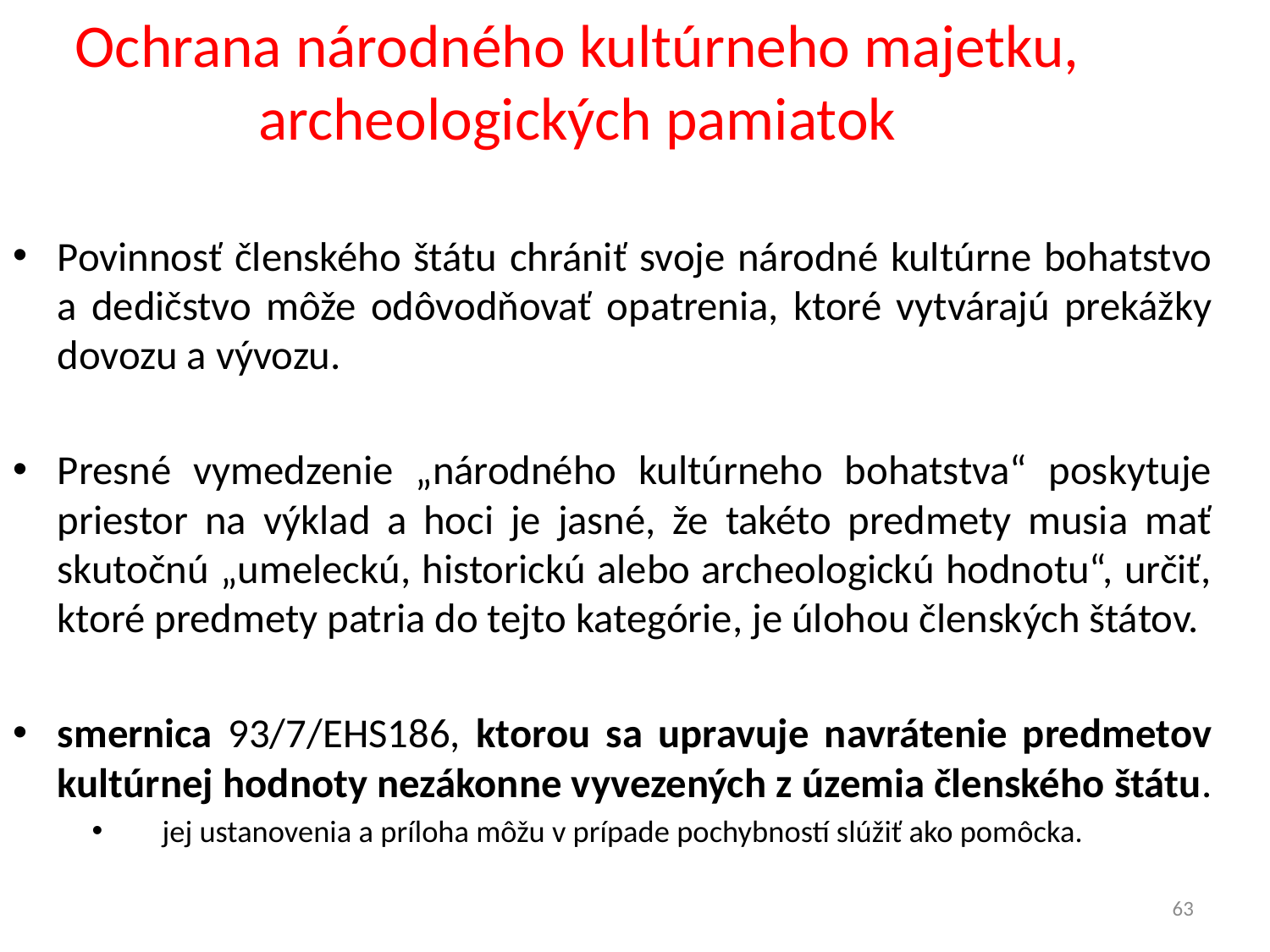

# Ochrana národného kultúrneho majetku, archeologických pamiatok
Povinnosť členského štátu chrániť svoje národné kultúrne bohatstvo a dedičstvo môže odôvodňovať opatrenia, ktoré vytvárajú prekážky dovozu a vývozu.

Presné vymedzenie „národného kultúrneho bohatstva“ poskytuje priestor na výklad a hoci je jasné, že takéto predmety musia mať skutočnú „umeleckú, historickú alebo archeologickú hodnotu“, určiť, ktoré predmety patria do tejto kategórie, je úlohou členských štátov.

smernica 93/7/EHS186, ktorou sa upravuje navrátenie predmetov kultúrnej hodnoty nezákonne vyvezených z územia členského štátu.
jej ustanovenia a príloha môžu v prípade pochybností slúžiť ako pomôcka.

63